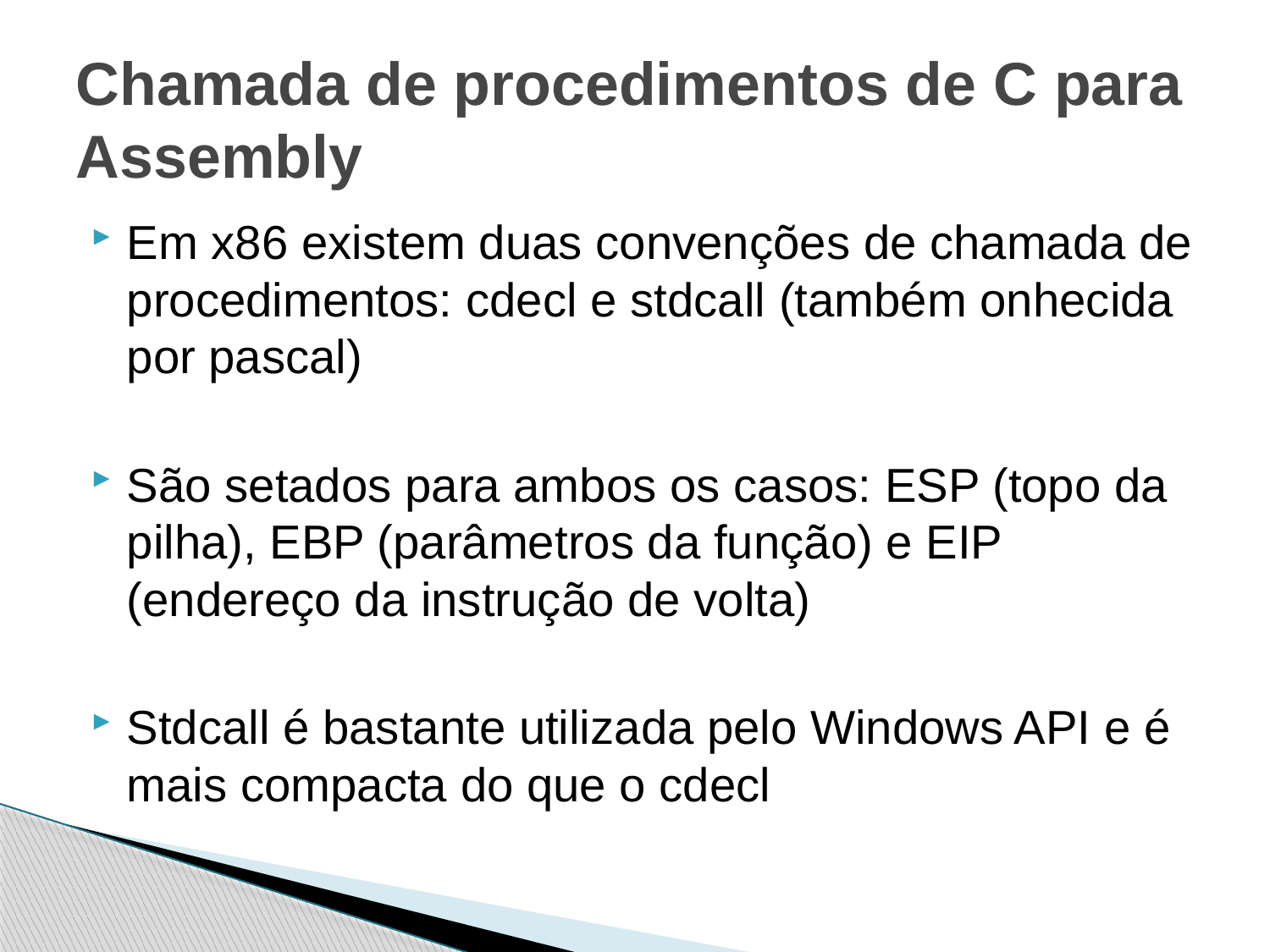

# Chamada de procedimentos de C para Assembly
Em x86 existem duas convenções de chamada de procedimentos: cdecl e stdcall (também onhecida por pascal)

São setados para ambos os casos: ESP (topo da pilha), EBP (parâmetros da função) e EIP  (endereço da instrução de volta)

Stdcall é bastante utilizada pelo Windows API e é mais compacta do que o cdecl